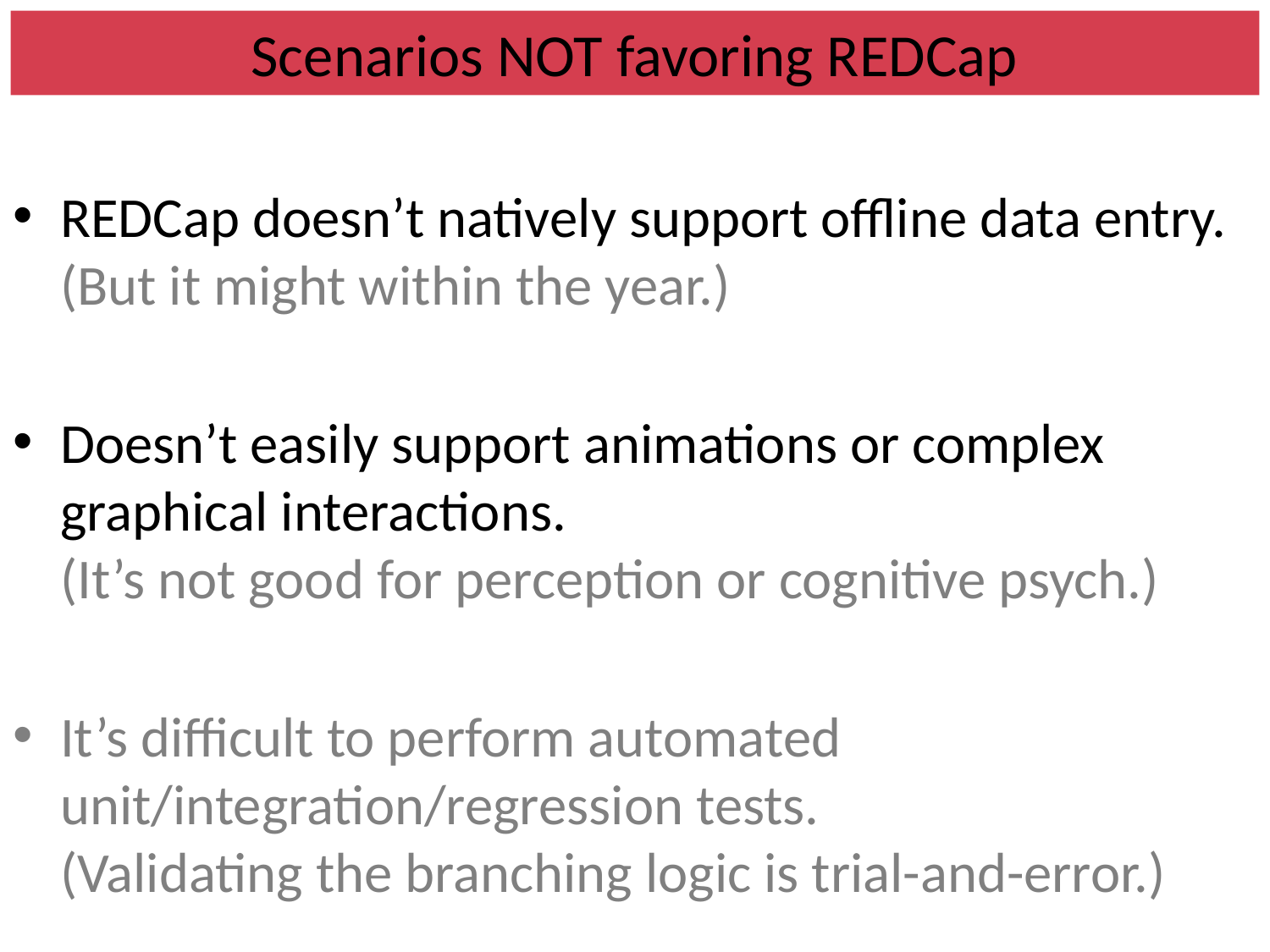

# Scenarios NOT favoring REDCap

REDCap doesn’t natively support offline data entry.
(But it might within the year.)

Doesn’t easily support animations or complex graphical interactions.
(It’s not good for perception or cognitive psych.)

It’s difficult to perform automated unit/integration/regression tests.
(Validating the branching logic is trial-and-error.)